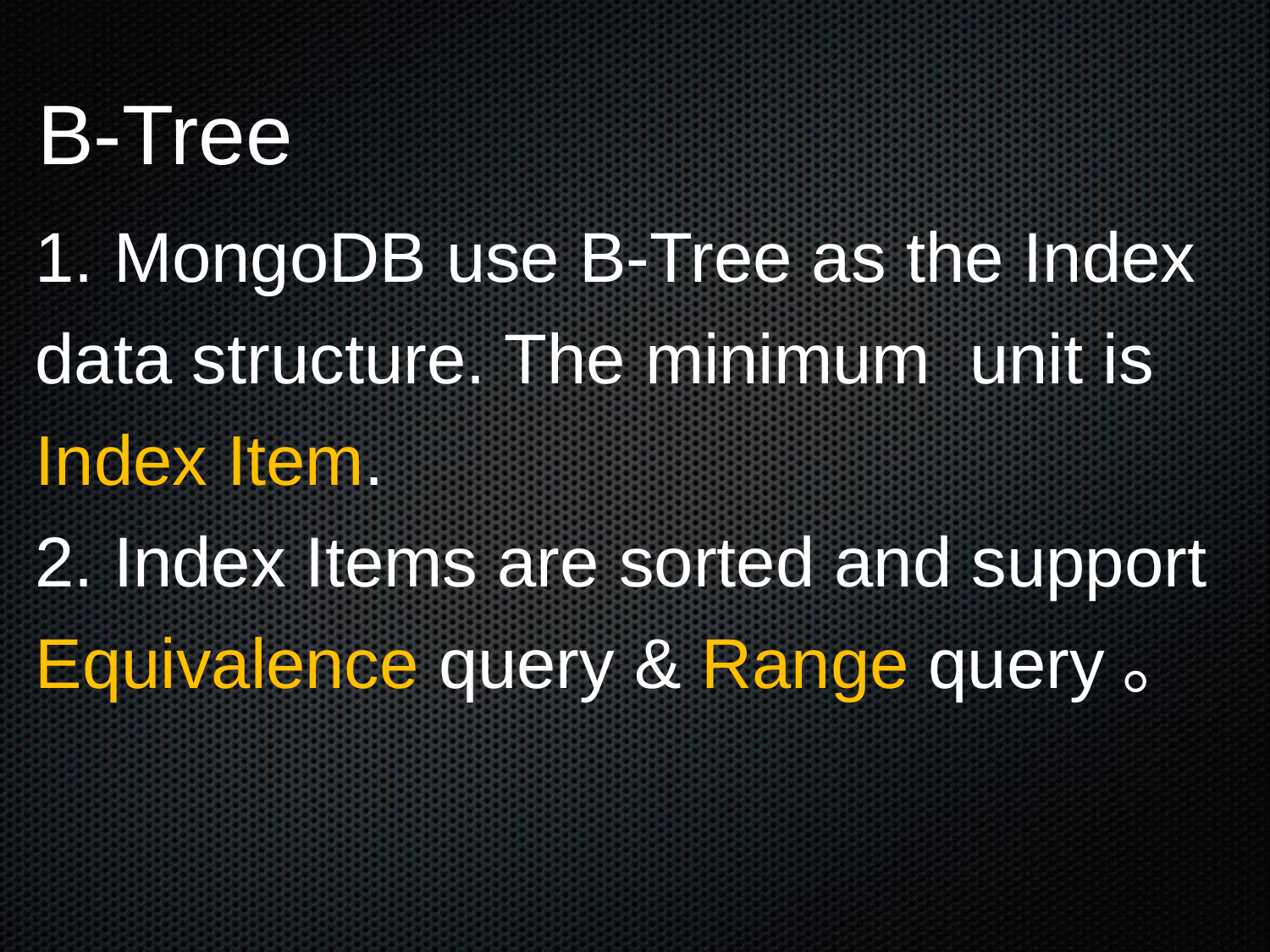

B-Tree
1. MongoDB use B-Tree as the Index data structure. The minimum  unit is Index Item.
2. Index Items are sorted and support Equivalence query & Range query。